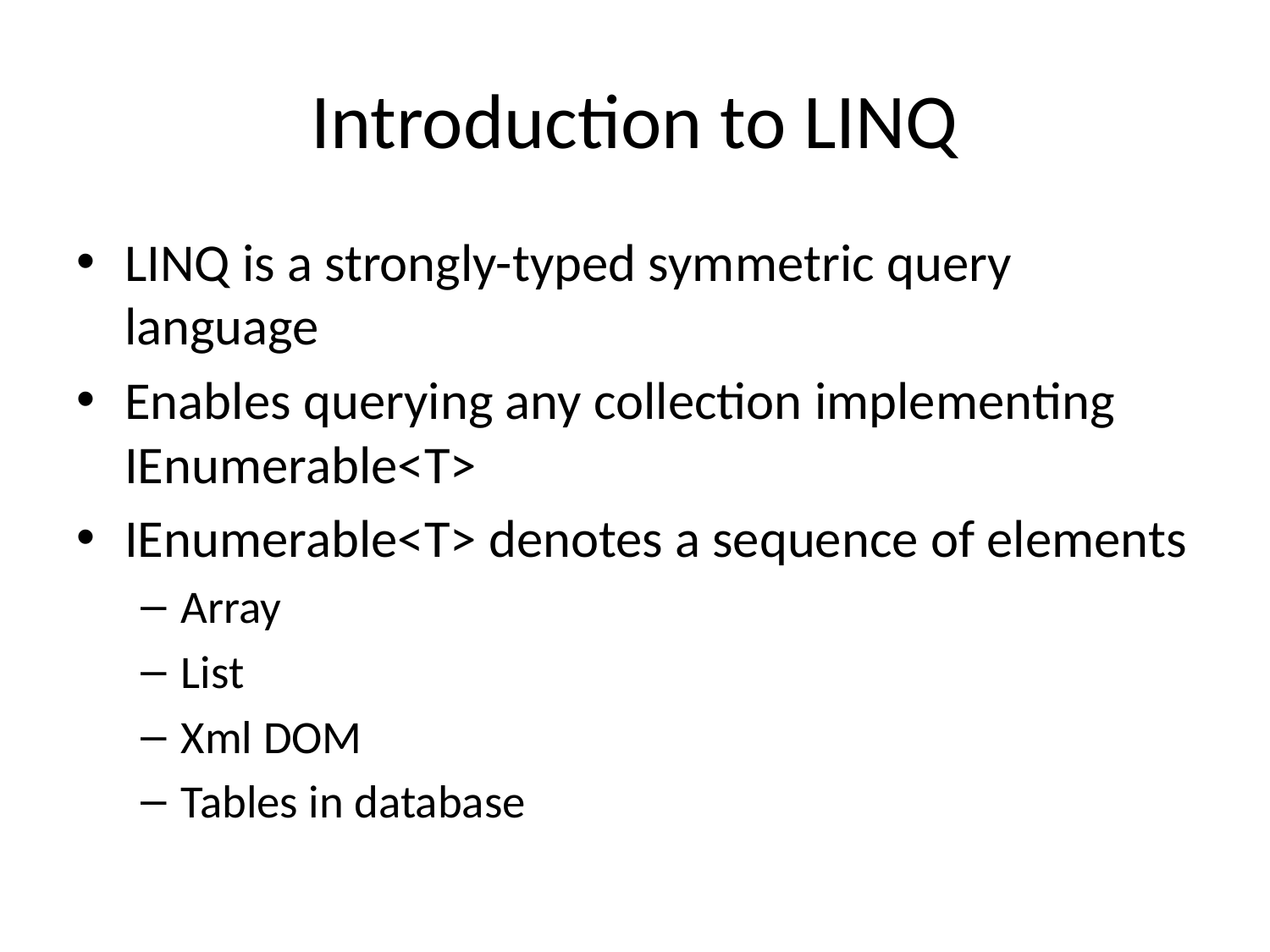

# Introduction to LINQ
LINQ is a strongly-typed symmetric query language
Enables querying any collection implementing IEnumerable<T>
IEnumerable<T> denotes a sequence of elements
Array
List
Xml DOM
Tables in database